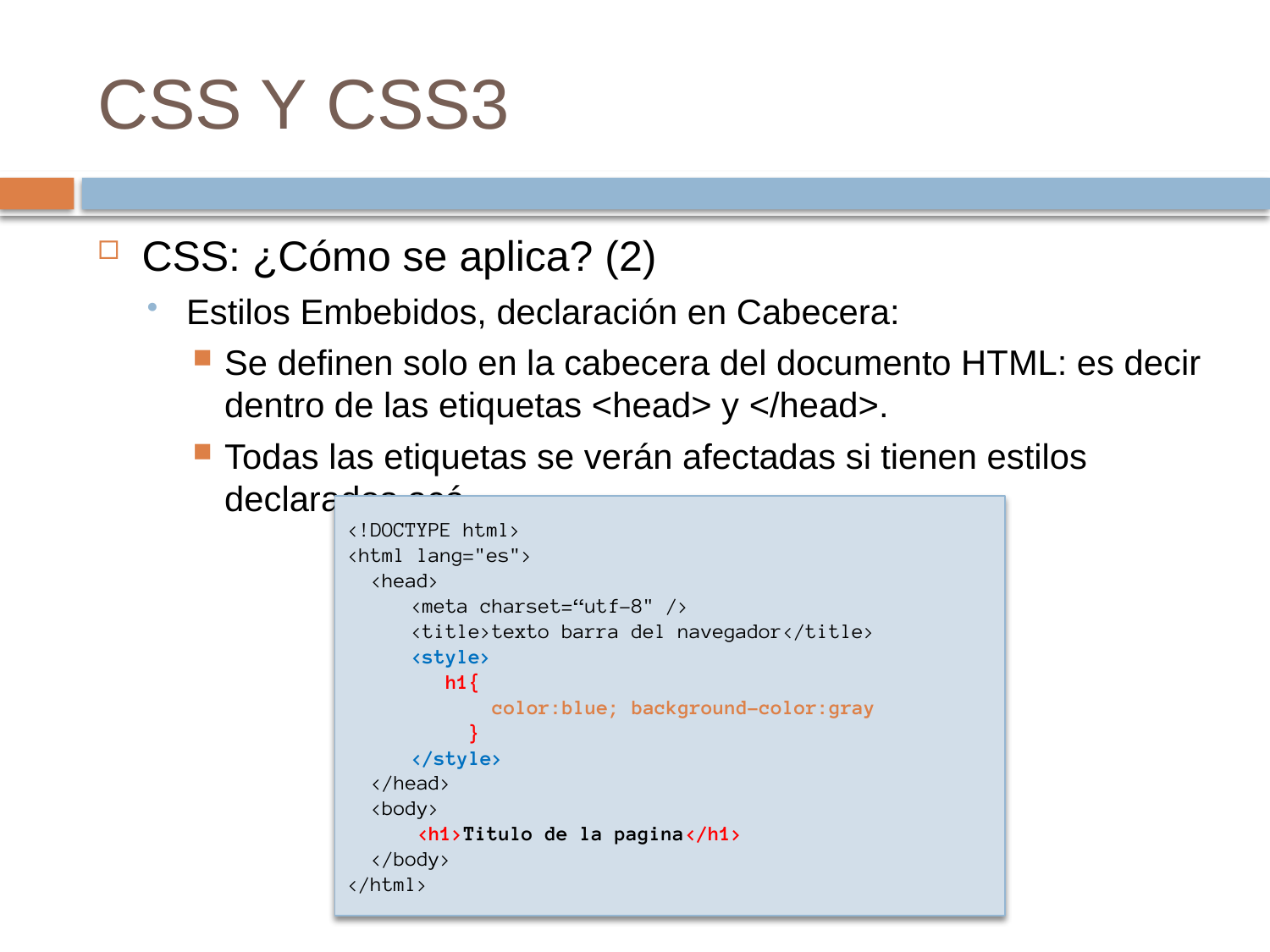

# CSS Y CSS3
CSS: ¿Cómo se aplica? (2)
Estilos Embebidos, declaración en Cabecera:
Se definen solo en la cabecera del documento HTML: es decir dentro de las etiquetas <head> y </head>.
Todas las etiquetas se verán afectadas si tienen estilos declarados acá.

<!DOCTYPE html>
<html lang="es">
  <head>
<meta charset=“utf-8" />
<title>texto barra del navegador</title>
<style>
   h1{
       color:blue; background-color:gray
     }
</style>
  </head>
  <body>
      <h1>Titulo de la pagina</h1>
  </body>
</html>